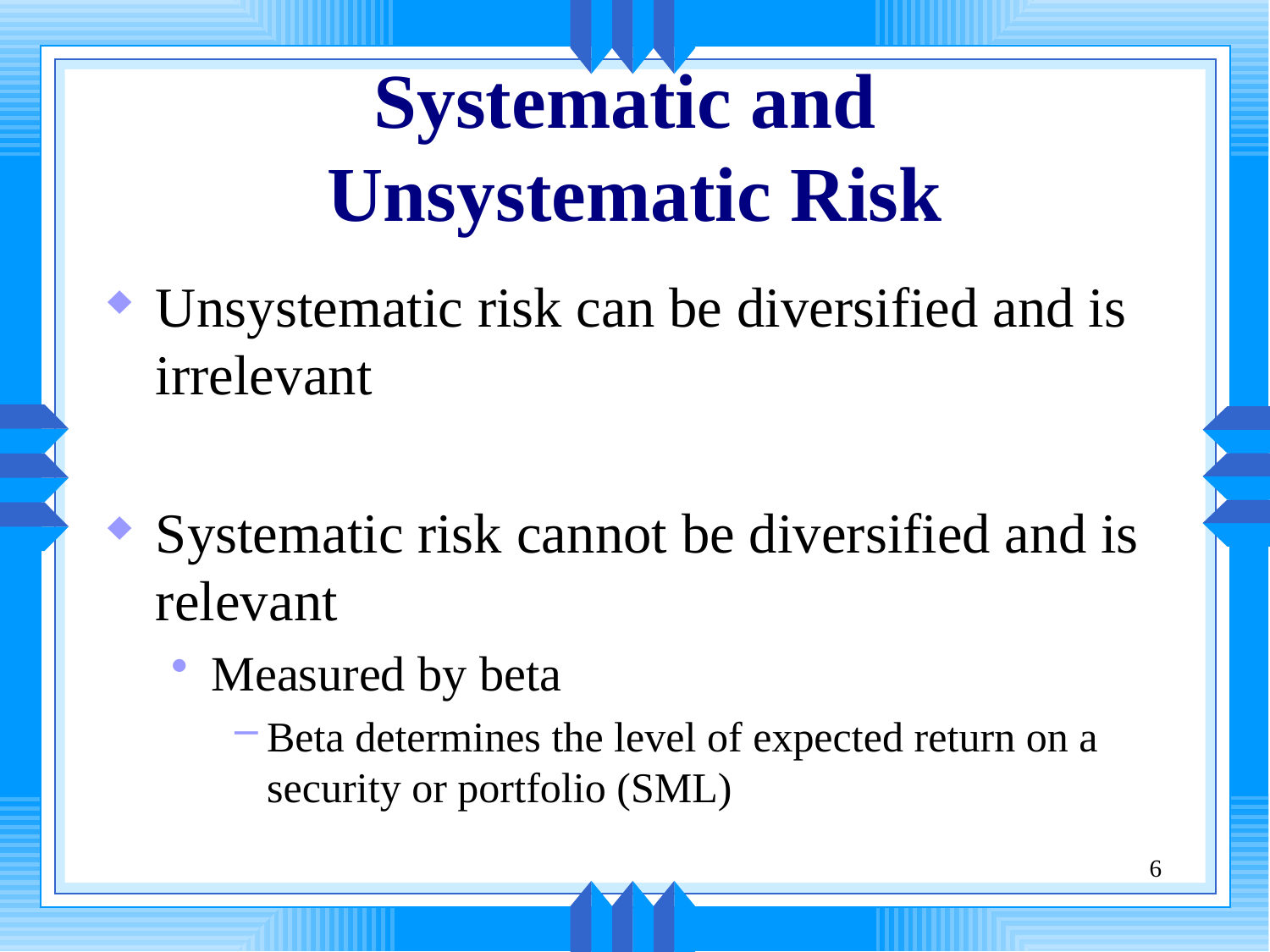

# Systematic and Unsystematic Risk
Unsystematic risk can be diversified and is irrelevant

Systematic risk cannot be diversified and is relevant
Measured by beta
Beta determines the level of expected return on a security or portfolio (SML)
6